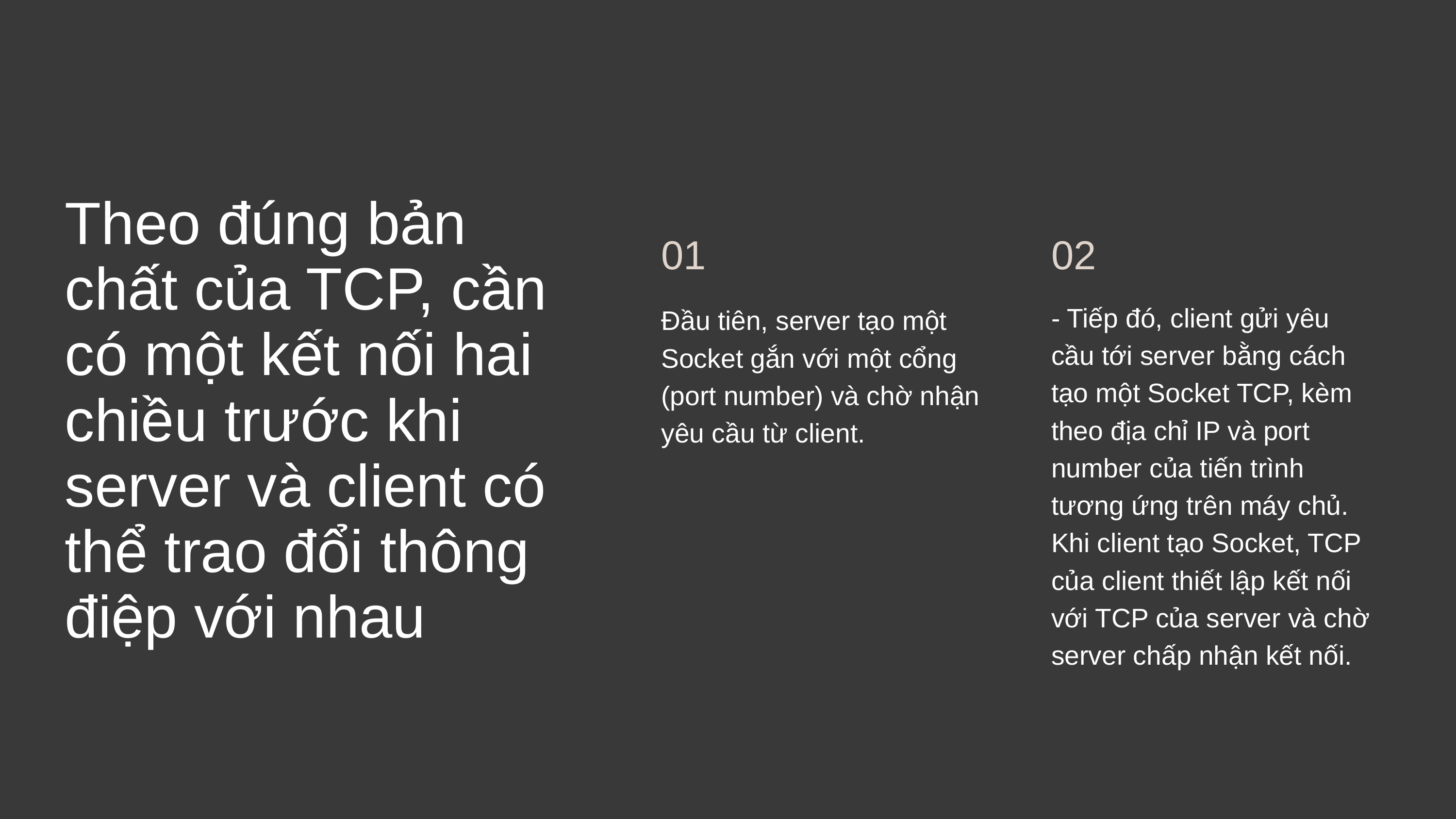

Theo đúng bản chất của TCP, cần có một kết nối hai chiều trước khi server và client có thể trao đổi thông điệp với nhau
01
02
- Tiếp đó, client gửi yêu cầu tới server bằng cách tạo một Socket TCP, kèm theo địa chỉ IP và port number của tiến trình tương ứng trên máy chủ. Khi client tạo Socket, TCP của client thiết lập kết nối với TCP của server và chờ server chấp nhận kết nối.

Đầu tiên, server tạo một Socket gắn với một cổng (port number) và chờ nhận yêu cầu từ client.